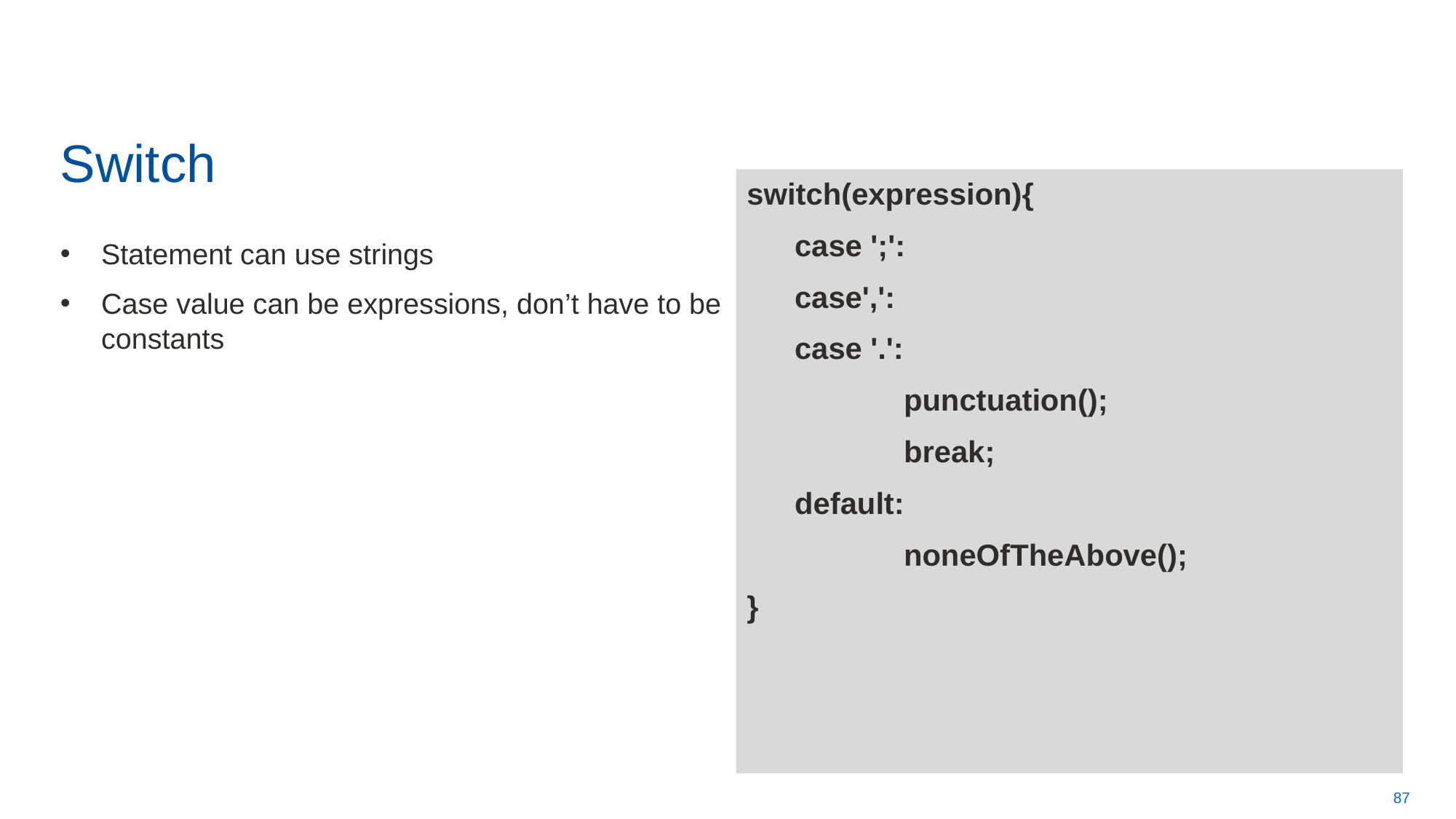

# Switch
switch(expression){
case ';':
case',':
case '.':
	punctuation();
	break;
default:
	noneOfTheAbove();
}

Statement can use strings
Case value can be expressions, don’t have to be constants